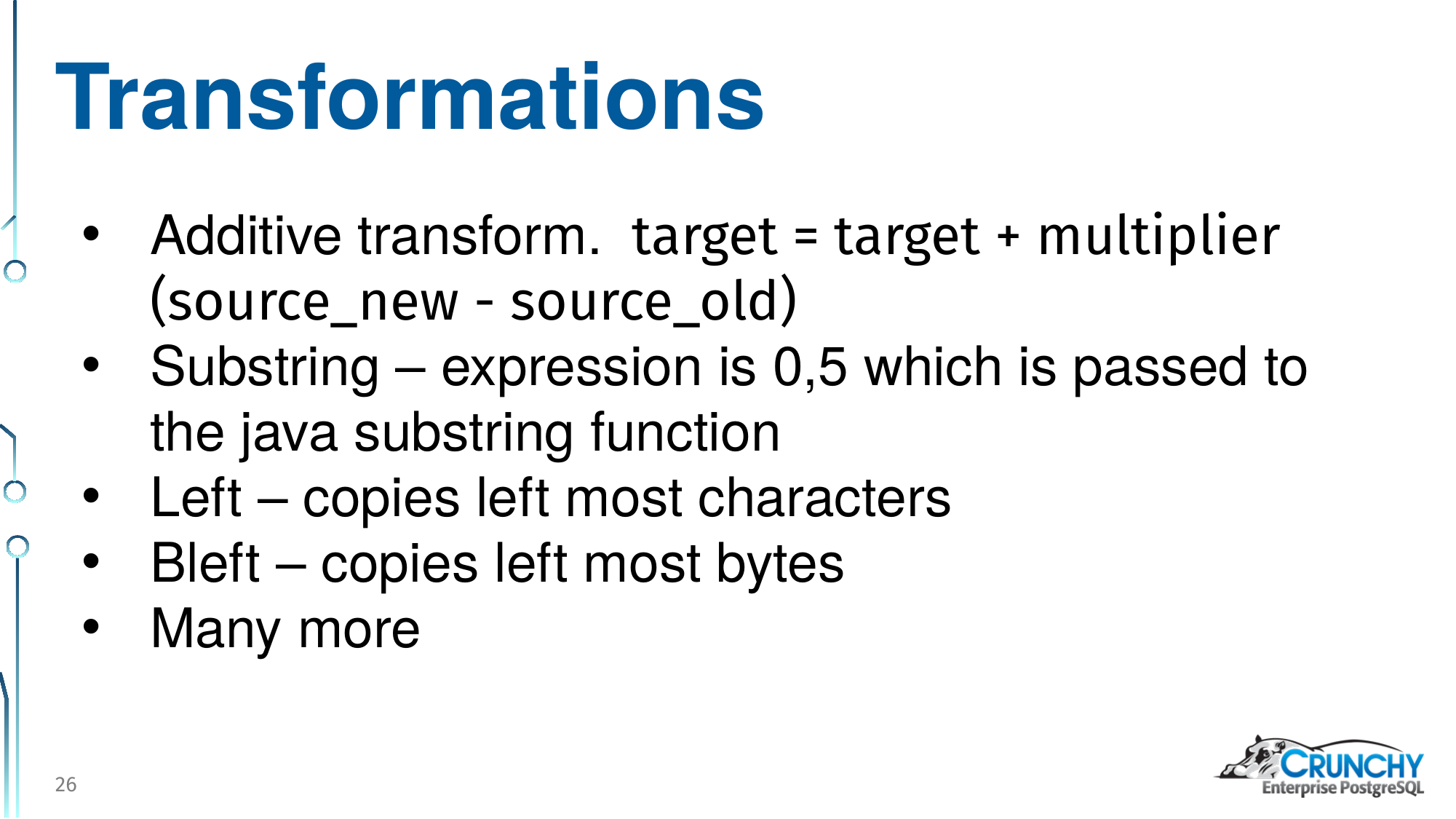

# Transformations
Additive transform.  target = target + multiplier (source_new - source_old)
Substring – expression is 0,5 which is passed to the java substring function
Left – copies left most characters
Bleft – copies left most bytes
Many more

26